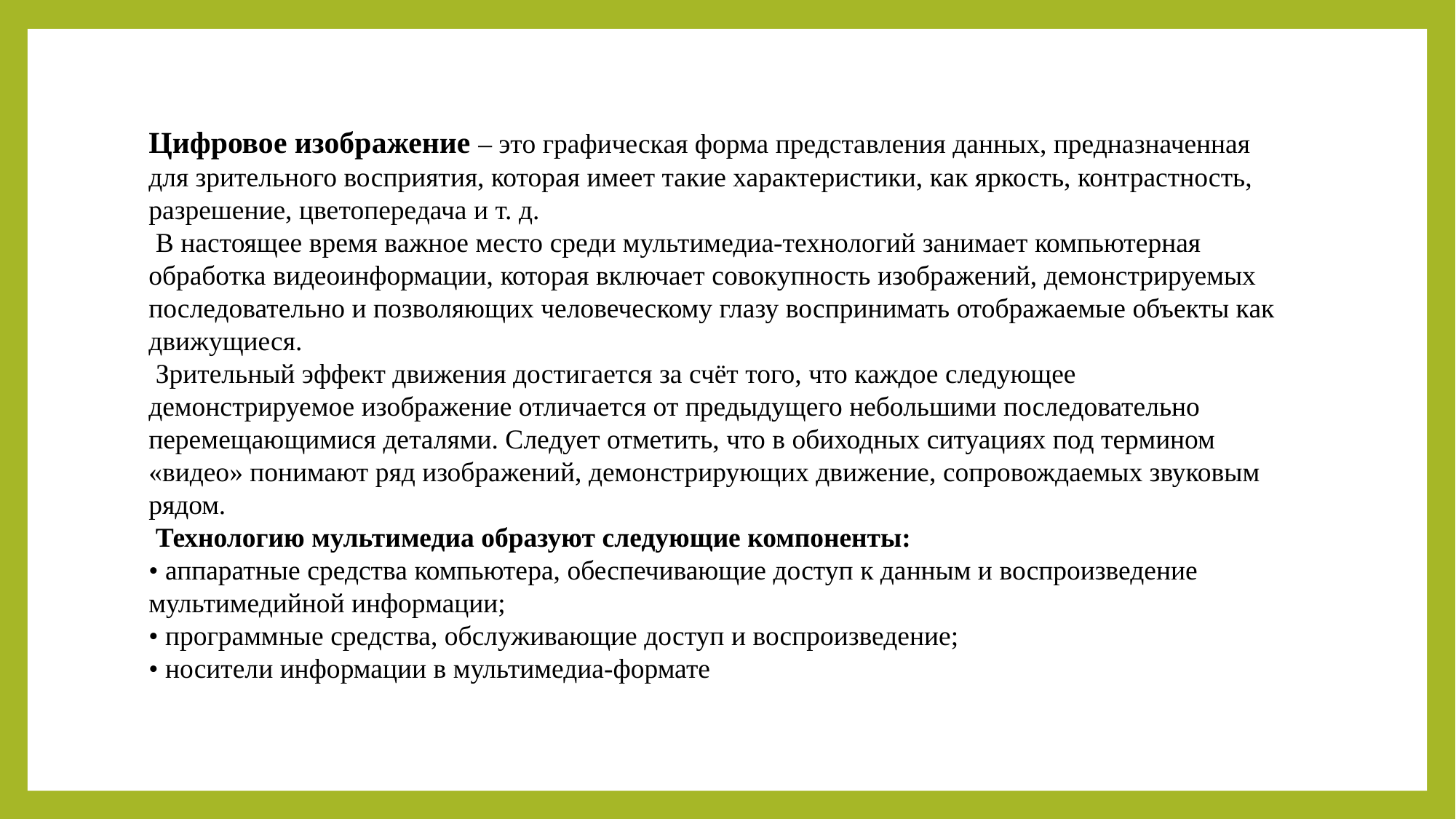

Цифровое изображение – это графическая форма представления данных, предназначенная для зрительного восприятия, которая имеет такие характеристики, как яркость, контрастность, разрешение, цветопередача и т. д.
 В настоящее время важное место среди мультимедиа-технологий занимает компьютерная обработка видеоинформации, которая включает совокупность изображений, демонстрируемых последовательно и позволяющих человеческому глазу воспринимать отображаемые объекты как движущиеся.
 Зрительный эффект движения достигается за счёт того, что каждое следующее демонстрируемое изображение отличается от предыдущего небольшими последовательно перемещающимися деталями. Следует отметить, что в обиходных ситуациях под термином «видео» понимают ряд изображений, демонстрирующих движение, сопровождаемых звуковым рядом.
 Технологию мультимедиа образуют следующие компоненты:
• аппаратные средства компьютера, обеспечивающие доступ к данным и воспроизведение мультимедийной информации;
• программные средства, обслуживающие доступ и воспроизведение;
• носители информации в мультимедиа-формате